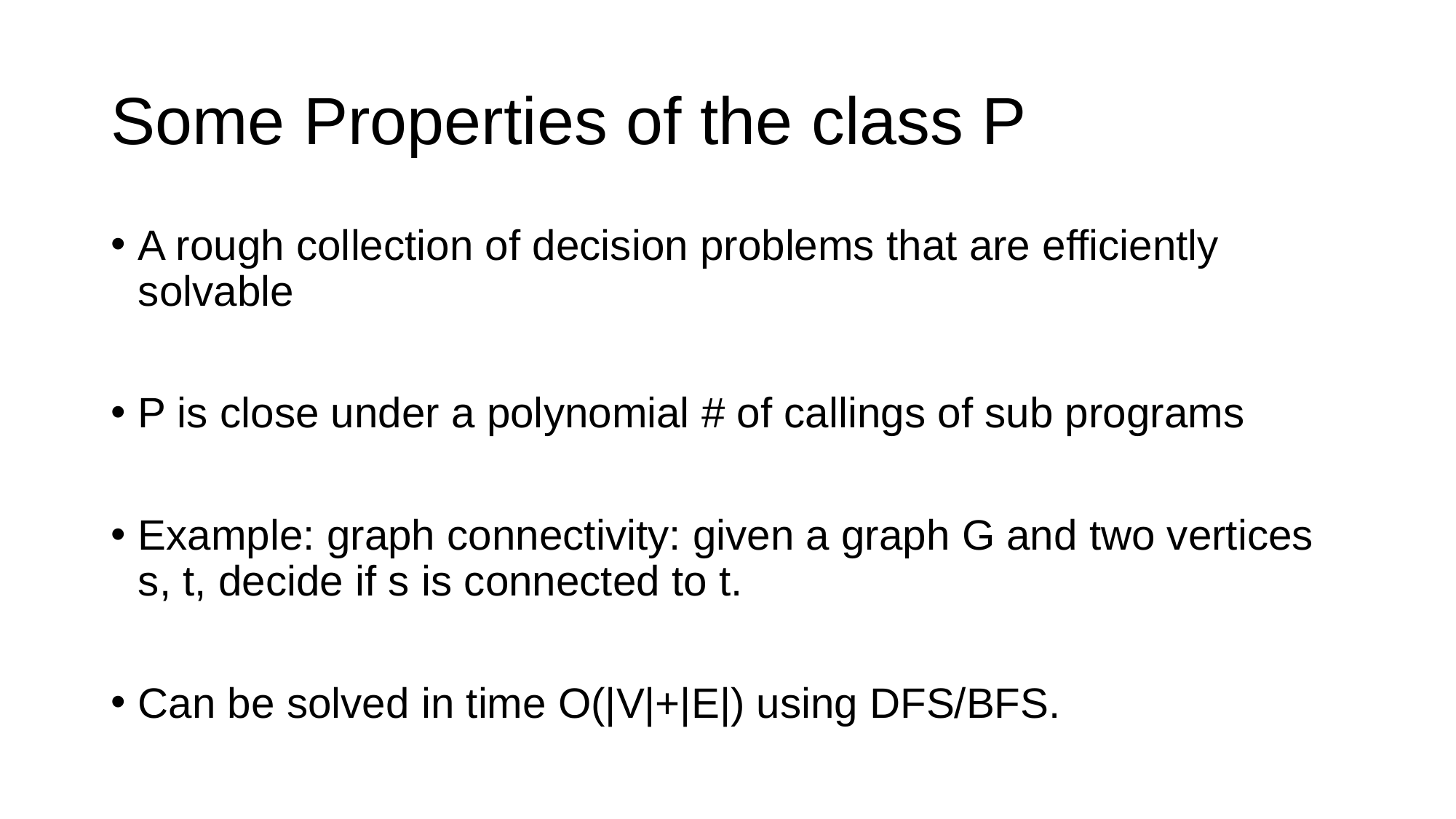

# Some Properties of the class P
A rough collection of decision problems that are efficiently solvable

P is close under a polynomial # of callings of sub programs

Example: graph connectivity: given a graph G and two vertices s, t, decide if s is connected to t.

Can be solved in time O(|V|+|E|) using DFS/BFS.